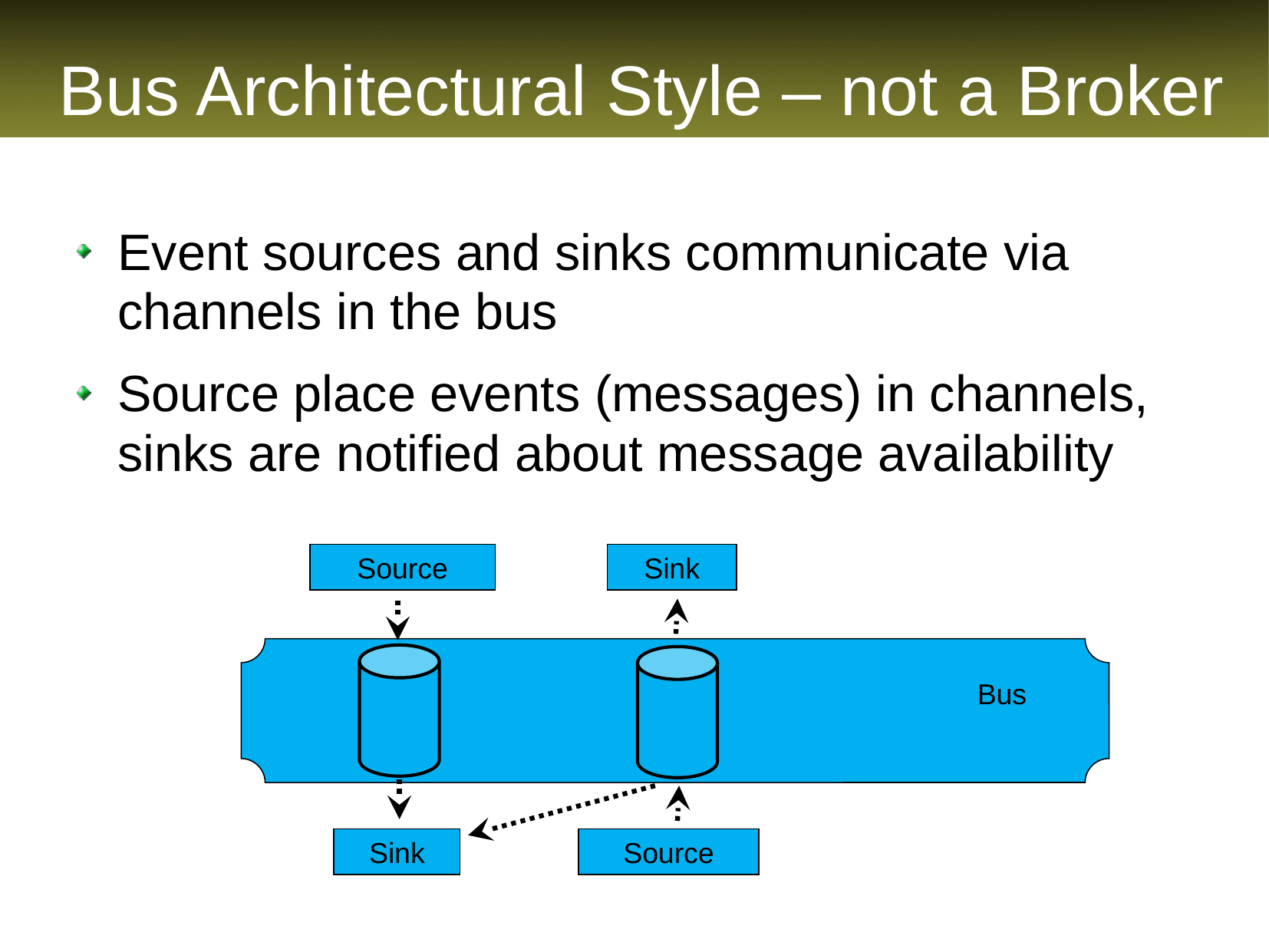

# Bus Architectural Style – not a Broker
Event sources and sinks communicate via channels in the bus
Source place events (messages) in channels, sinks are notified about message availability

Source
Sink

Bus

Sink
Source